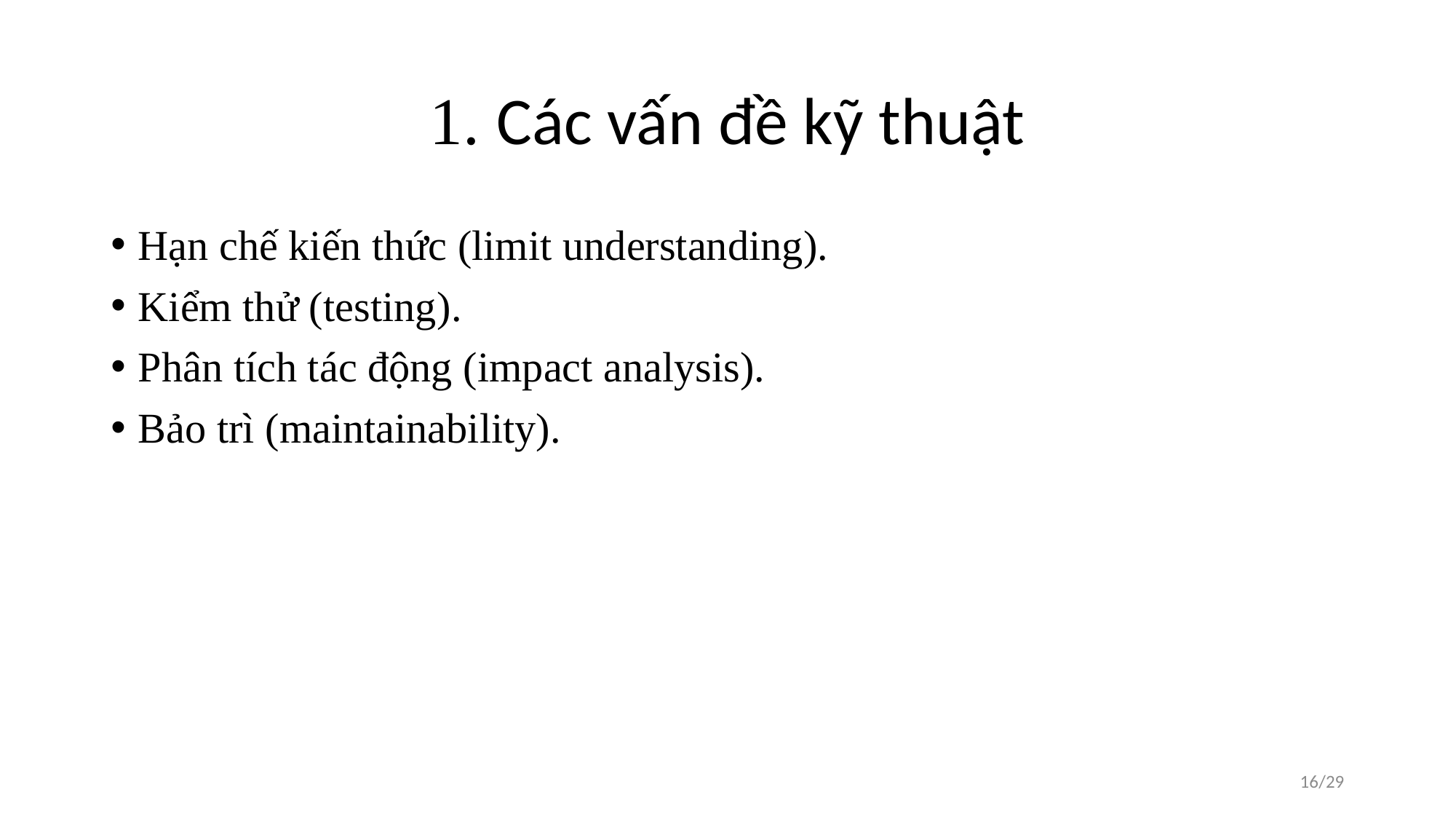

# 1. Các vấn đề kỹ thuật
Hạn chế kiến thức (limit understanding).
Kiểm thử (testing).
Phân tích tác động (impact analysis).
Bảo trì (maintainability).
16